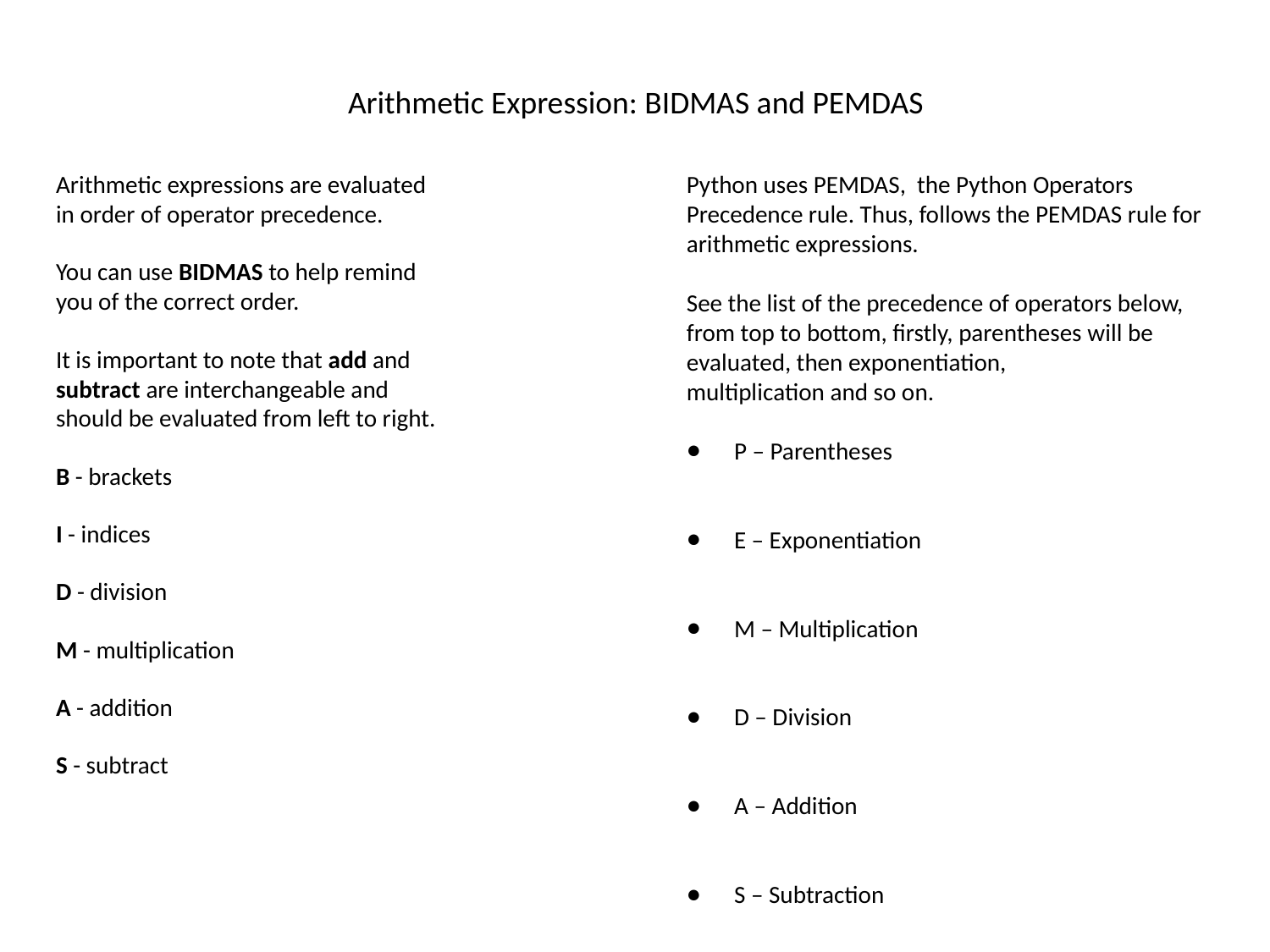

# Arithmetic Expression: BIDMAS and PEMDAS
Arithmetic expressions are evaluated in order of operator precedence.
You can use BIDMAS to help remind you of the correct order.
It is important to note that add and subtract are interchangeable and should be evaluated from left to right.
B - brackets
I - indices
D - division
M - multiplication
A - addition
S - subtract

Python uses PEMDAS,  the Python Operators Precedence rule. Thus, follows the PEMDAS rule for arithmetic expressions.

See the list of the precedence of operators below, from top to bottom, firstly, parentheses will be evaluated, then exponentiation, multiplication and so on.

P – Parentheses

E – Exponentiation

M – Multiplication

D – Division

A – Addition

S – Subtraction